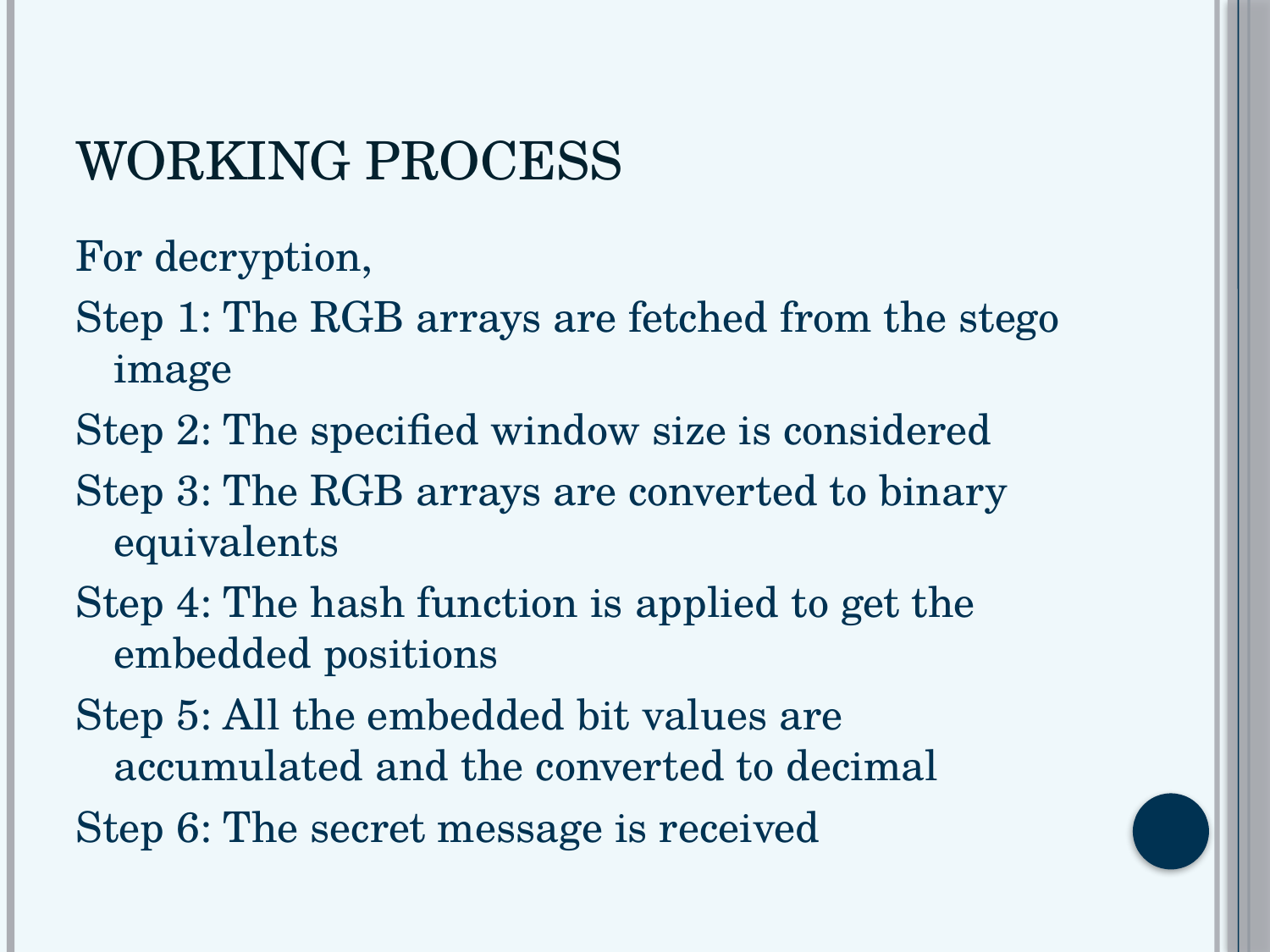

# Working process
For decryption,
Step 1: The RGB arrays are fetched from the stego image
Step 2: The specified window size is considered
Step 3: The RGB arrays are converted to binary equivalents
Step 4: The hash function is applied to get the embedded positions
Step 5: All the embedded bit values are accumulated and the converted to decimal
Step 6: The secret message is received